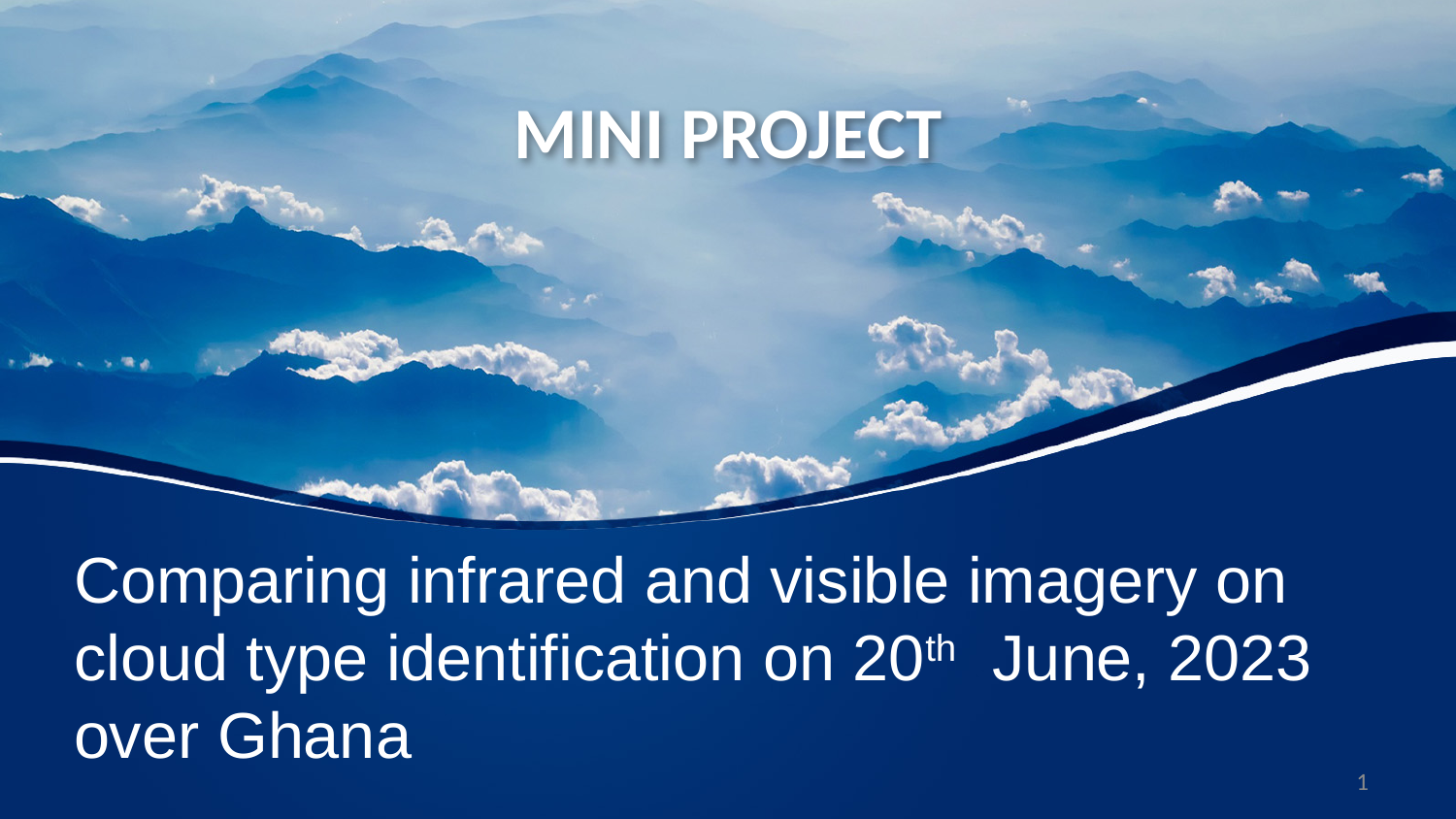

# MINI PROJECT
Comparing infrared and visible imagery on cloud type identification on 20th  June, 2023 over Ghana

1